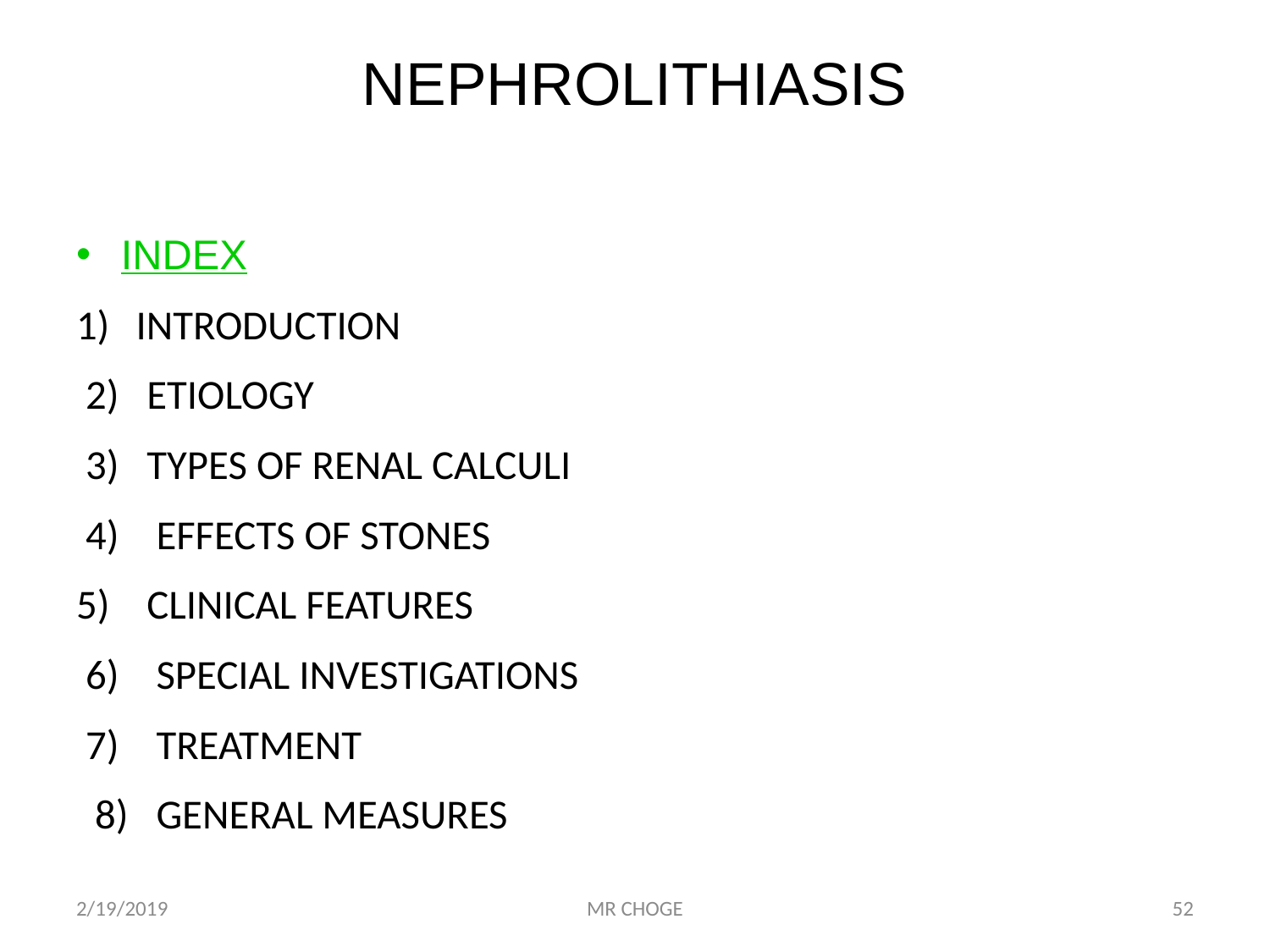

# NEPHROLITHIASIS
INDEX
INTRODUCTION
 2)   ETIOLOGY
 3)   TYPES OF RENAL CALCULI
 4)    EFFECTS OF STONES
5)    CLINICAL FEATURES
 6)    SPECIAL INVESTIGATIONS
 7)    TREATMENT
  8)   GENERAL MEASURES
2/19/2019
MR CHOGE
52